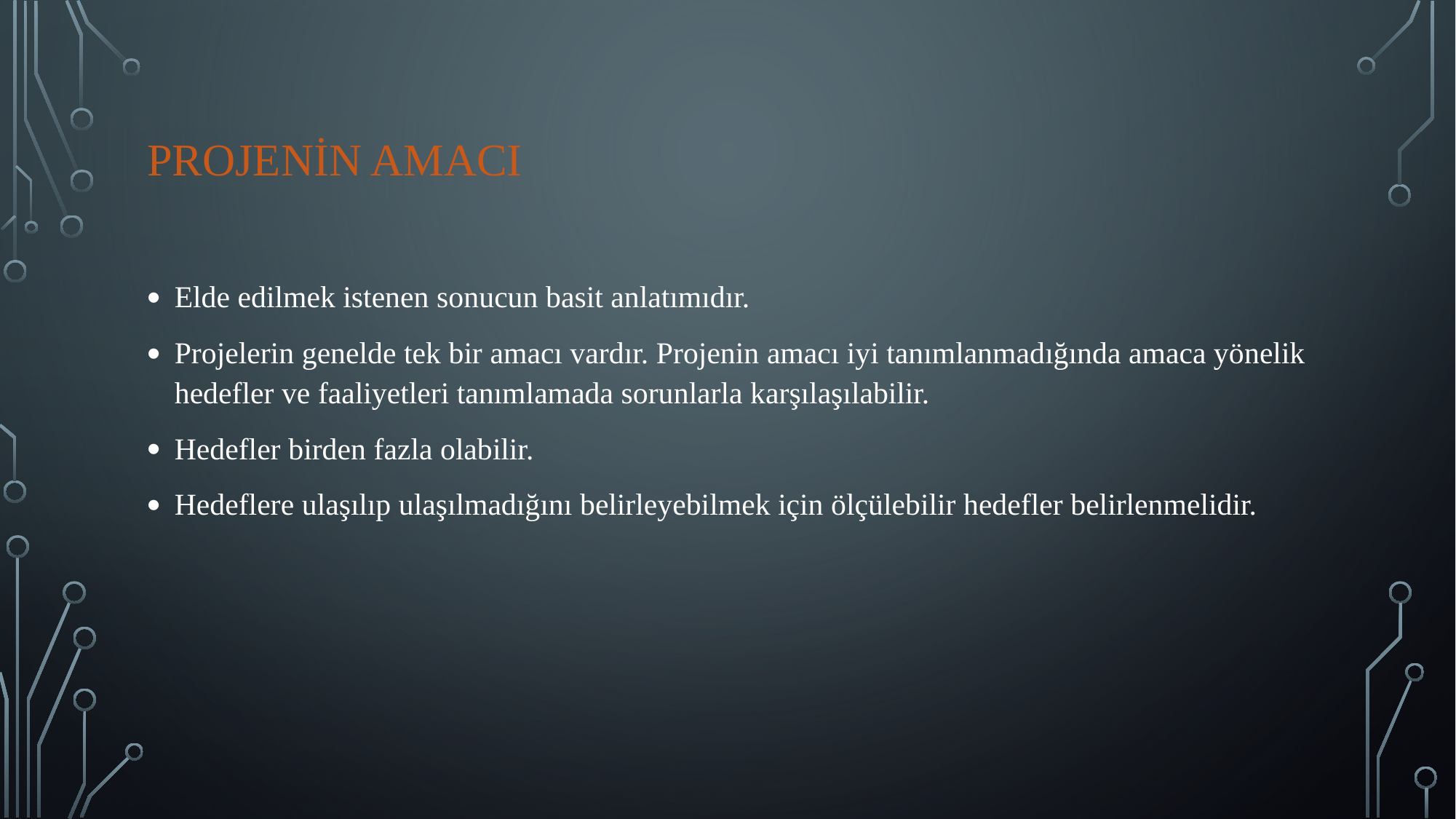

# Projenin Amacı
Elde edilmek istenen sonucun basit anlatımıdır.
Projelerin genelde tek bir amacı vardır. Projenin amacı iyi tanımlanmadığında amaca yönelik hedefler ve faaliyetleri tanımlamada sorunlarla karşılaşılabilir.
Hedefler birden fazla olabilir.
Hedeflere ulaşılıp ulaşılmadığını belirleyebilmek için ölçülebilir hedefler belirlenmelidir.